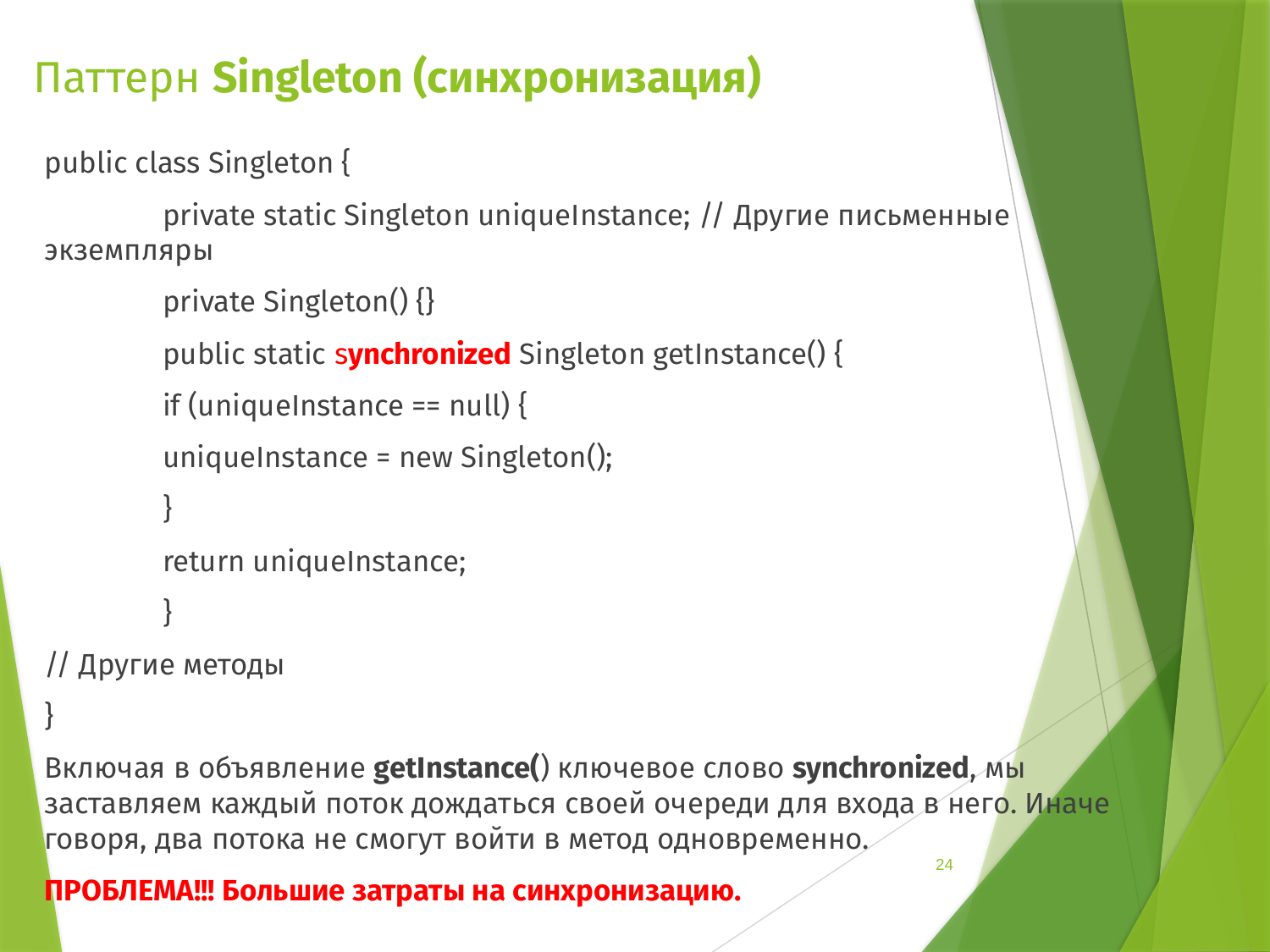

# Паттерн Singleton (синхронизация)
public class Singleton {
	private static Singleton uniqueInstance; // Другие письменные экземпляры
	private Singleton() {}
	public static synchronized Singleton getInstance() {
		if (uniqueInstance == null) {
			uniqueInstance = new Singleton();
		}
		return uniqueInstance;
	}
// Другие методы
}
Включая в объявление getInstance() ключевое слово synchronized, мы заставляем каждый поток дождаться своей очереди для входа в него. Иначе говоря, два потока не смогут войти в метод одновременно.
ПРОБЛЕМА!!! Большие затраты на синхронизацию.
24